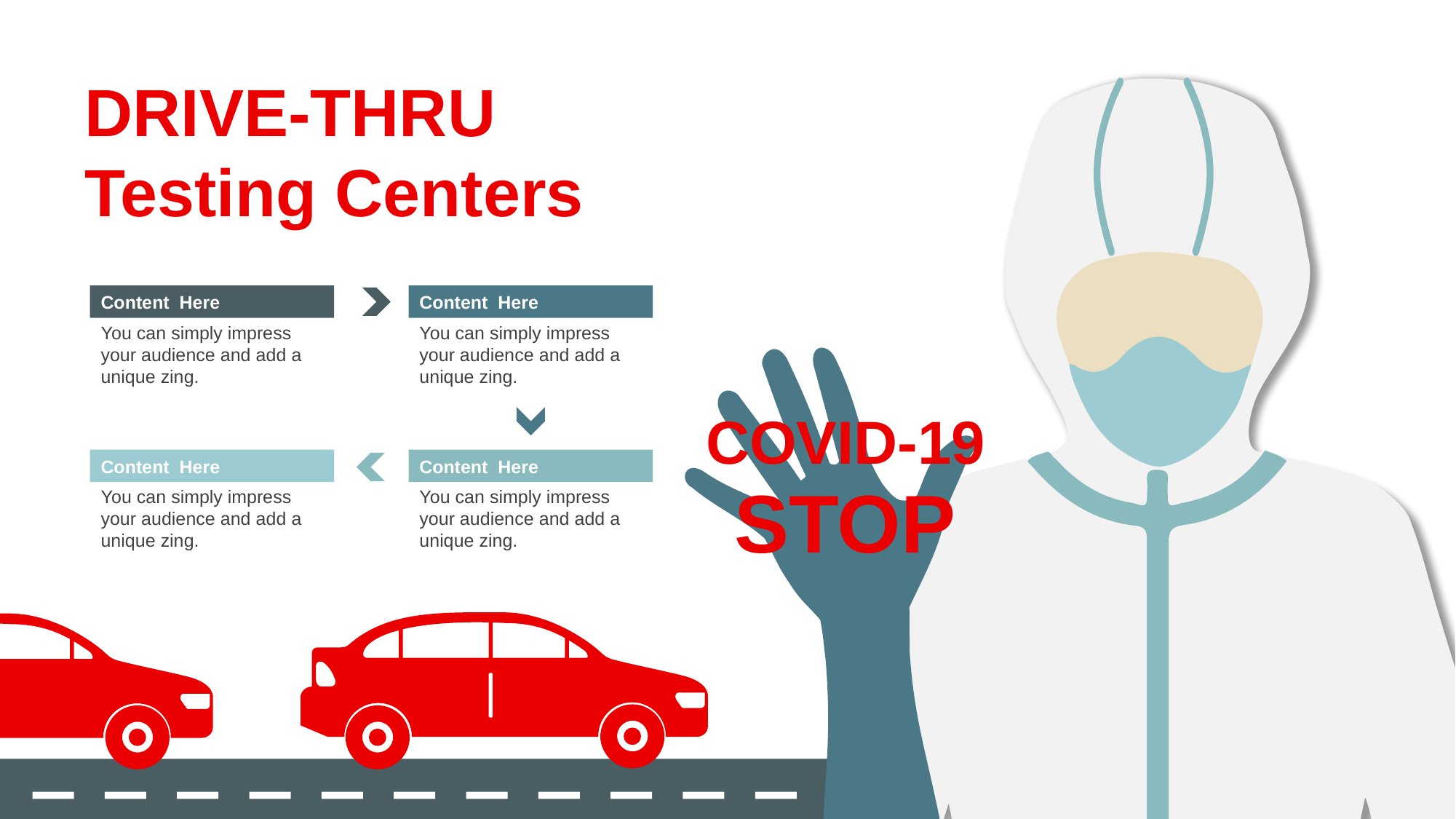

DRIVE-THRU Testing Centers

Content  Here
You can simply impress your audience and add a unique zing.
Content  Here
You can simply impress your audience and add a unique zing.

COVID-19

Content  Here
You can simply impress your audience and add a unique zing.
Content  Here
You can simply impress your audience and add a unique zing.

STOP